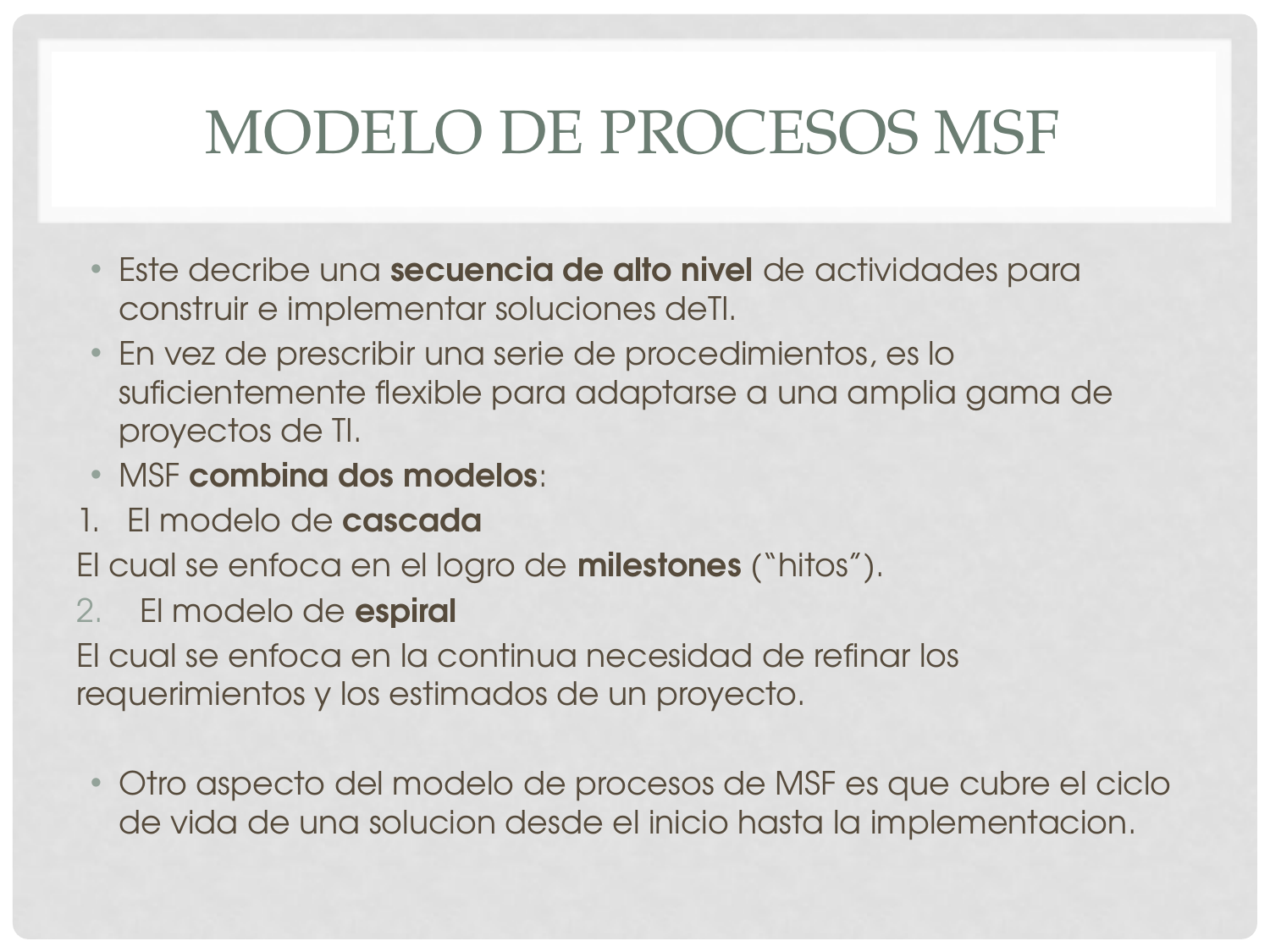

# Modelo de Procesos MSF
Este decribe una secuencia de alto nivel de actividades para construir e implementar soluciones deTI.
En vez de prescribir una serie de procedimientos, es lo suficientemente flexible para adaptarse a una amplia gama de proyectos de TI.
MSF combina dos modelos:
1.   El modelo de cascada
El cual se enfoca en el logro de milestones (“hitos”).
El modelo de espiral
El cual se enfoca en la continua necesidad de refinar los requerimientos y los estimados de un proyecto.

Otro aspecto del modelo de procesos de MSF es que cubre el ciclo de vida de una solucion desde el inicio hasta la implementacion.